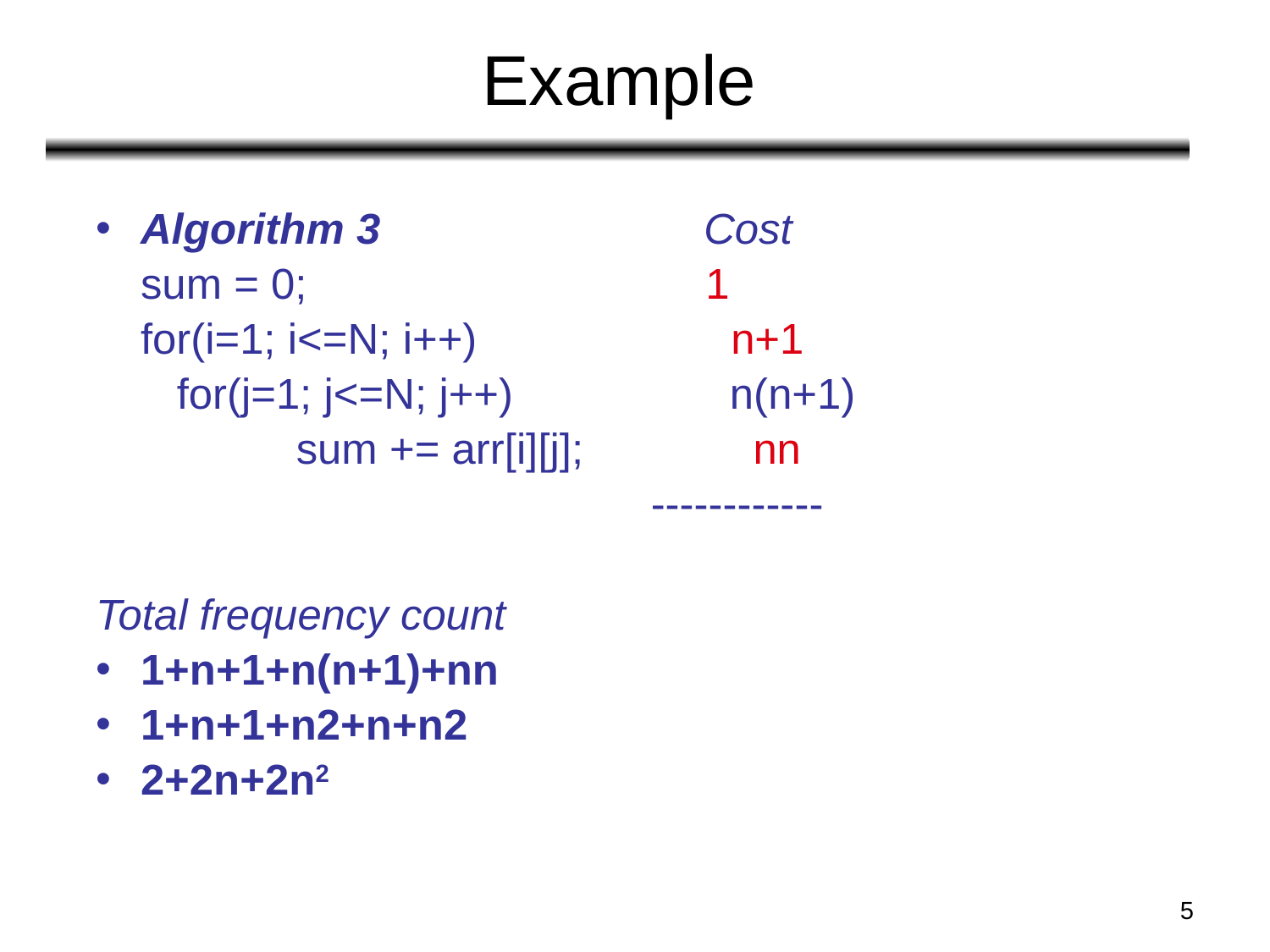

# Example
Algorithm 3 	                 Cost
 	sum = 0;                                 1
	for(i=1; i<=N; i++)                     n+1
 	   for(j=1; j<=N; j++)                  n(n+1)
    	   sum += arr[i][j];              nn
                                              ------------

Total frequency count
1+n+1+n(n+1)+nn
1+n+1+n2+n+n2
2+2n+2n2

5